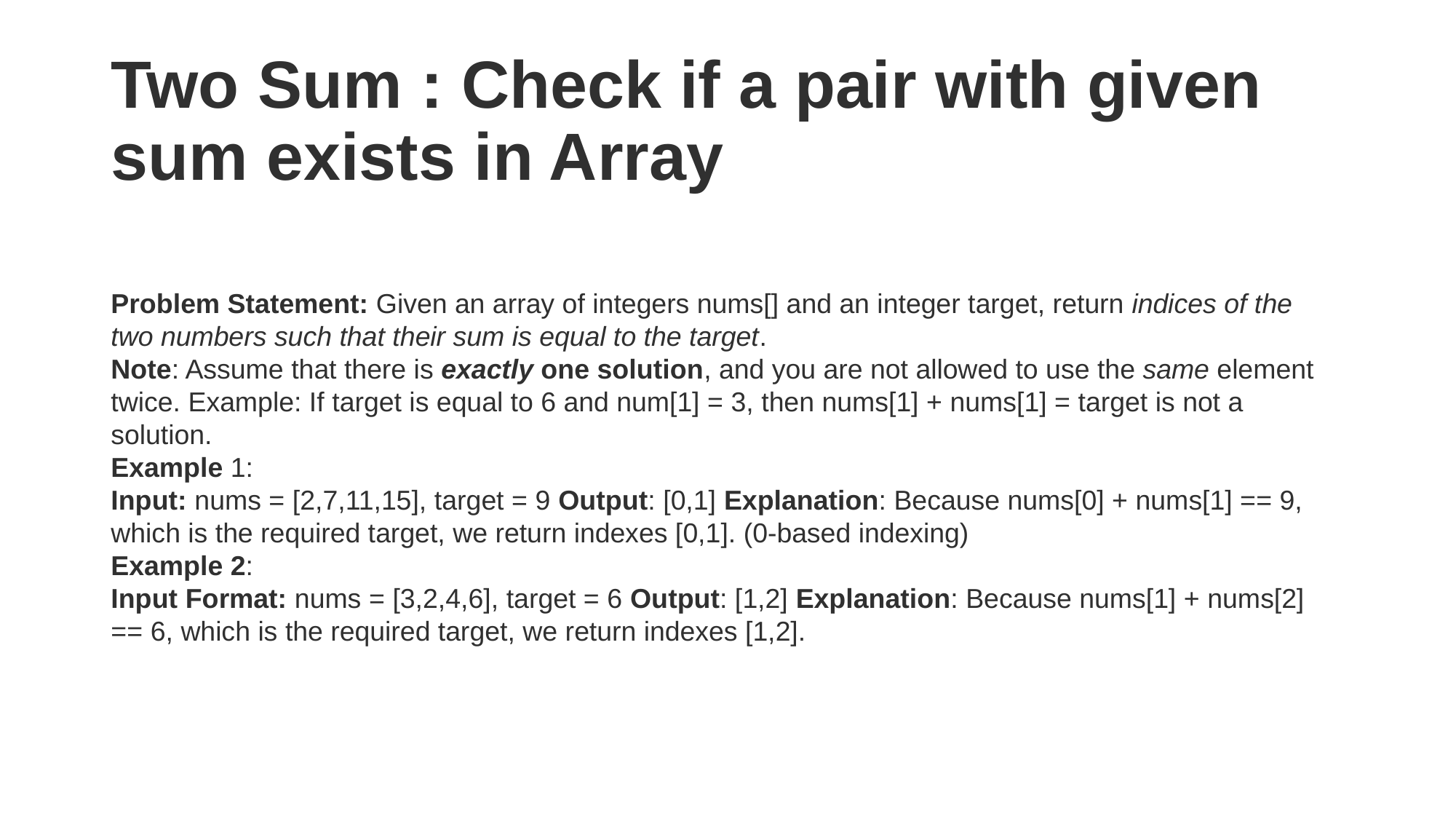

# Two Sum : Check if a pair with given sum exists in Array
Problem Statement: Given an array of integers nums[] and an integer target, return indices of the two numbers such that their sum is equal to the target.
Note: Assume that there is exactly one solution, and you are not allowed to use the same element twice. Example: If target is equal to 6 and num[1] = 3, then nums[1] + nums[1] = target is not a solution.
Example 1:
Input: nums = [2,7,11,15], target = 9 Output: [0,1] Explanation: Because nums[0] + nums[1] == 9, which is the required target, we return indexes [0,1]. (0-based indexing)
Example 2:
Input Format: nums = [3,2,4,6], target = 6 Output: [1,2] Explanation: Because nums[1] + nums[2] == 6, which is the required target, we return indexes [1,2].